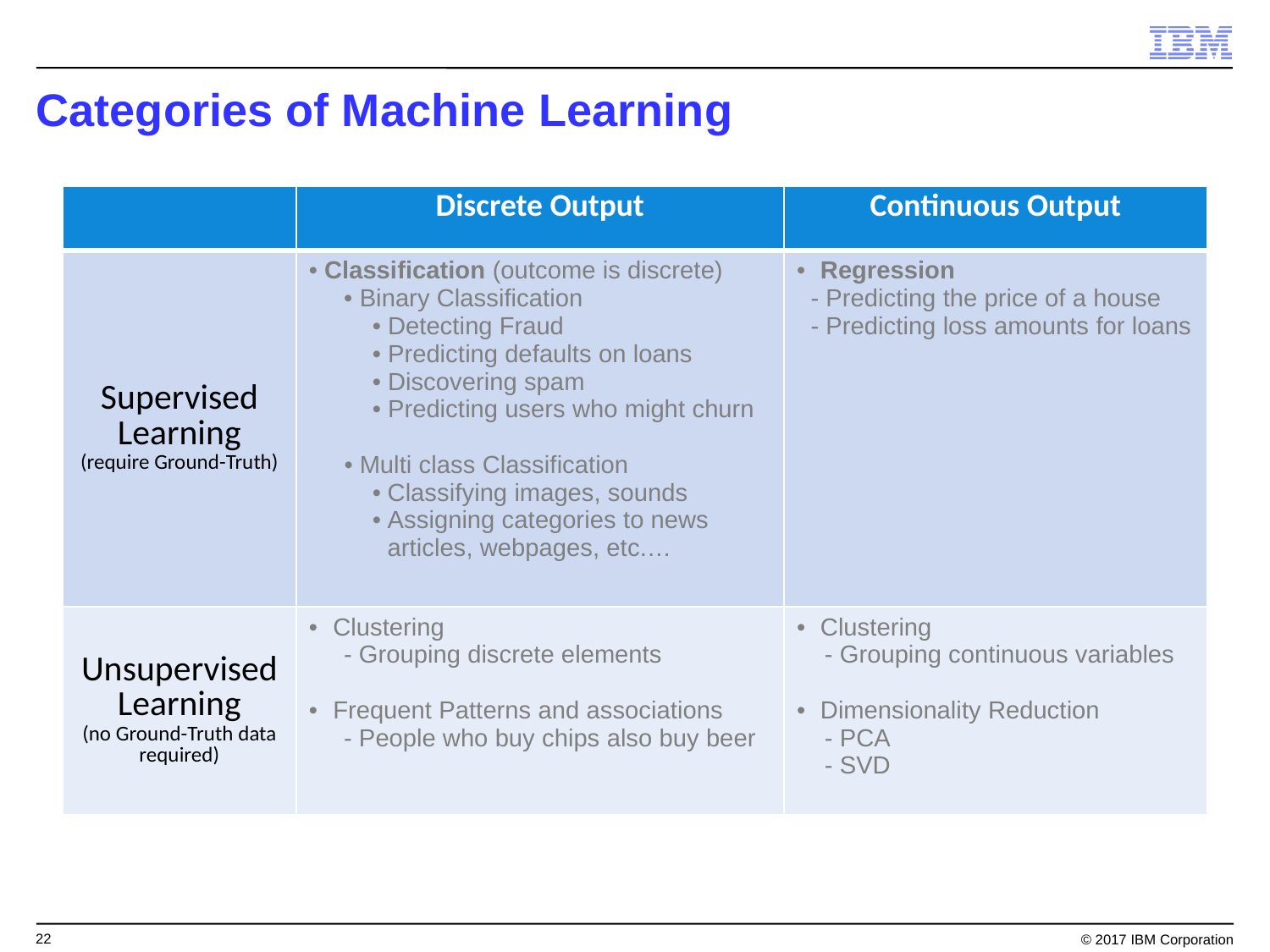

# Categories of Machine Learning
|  | Discrete Output | Continuous Output |
| --- | --- | --- |
| Supervised Learning (require Ground-Truth) | Classification (outcome is discrete) Binary Classification Detecting Fraud Predicting defaults on loans Discovering spam Predicting users who might churn Multi class Classification Classifying images, sounds Assigning categories to news articles, webpages, etc.… | Regression - Predicting the price of a house - Predicting loss amounts for loans |
| Unsupervised Learning (no Ground-Truth data required) | Clustering - Grouping discrete elements Frequent Patterns and associations - People who buy chips also buy beer | Clustering - Grouping continuous variables Dimensionality Reduction - PCA - SVD |